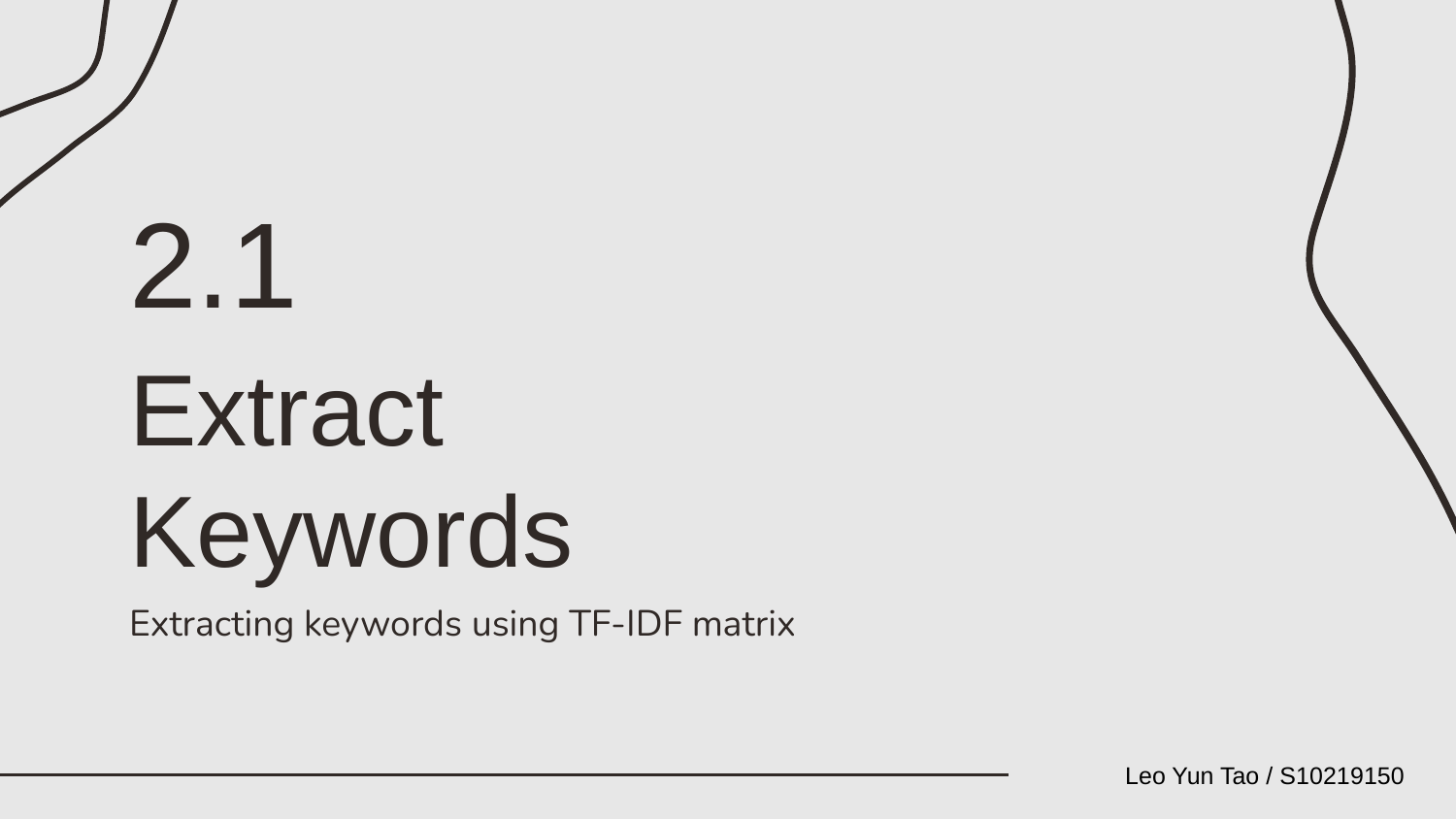

2.1
# Extract Keywords
Extracting keywords using TF-IDF matrix
Leo Yun Tao / S10219150